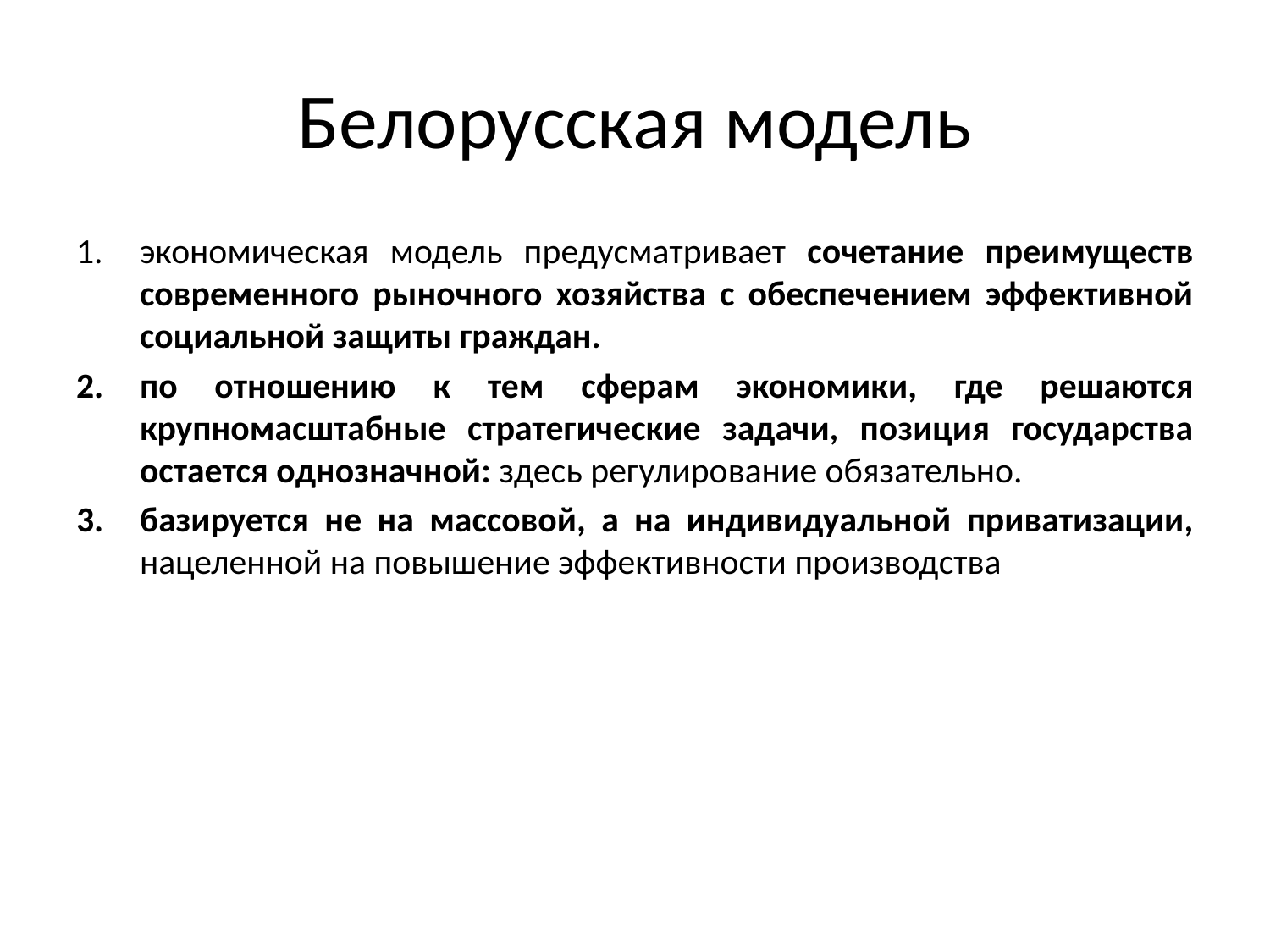

# Белорусская модель
экономическая модель преду­сматривает сочетание преимуществ современного рыночного хозяйства с обеспечением эффективной социальной защиты граждан.
по отно­шению к тем сферам экономики, где решаются крупномасштабные стратегические задачи, позиция государства остается однозначной: здесь регулиро­вание обязательно.
базируется не на массовой, а на индивидуальной приватизации, нацеленной на повышение эффективности производ­ства